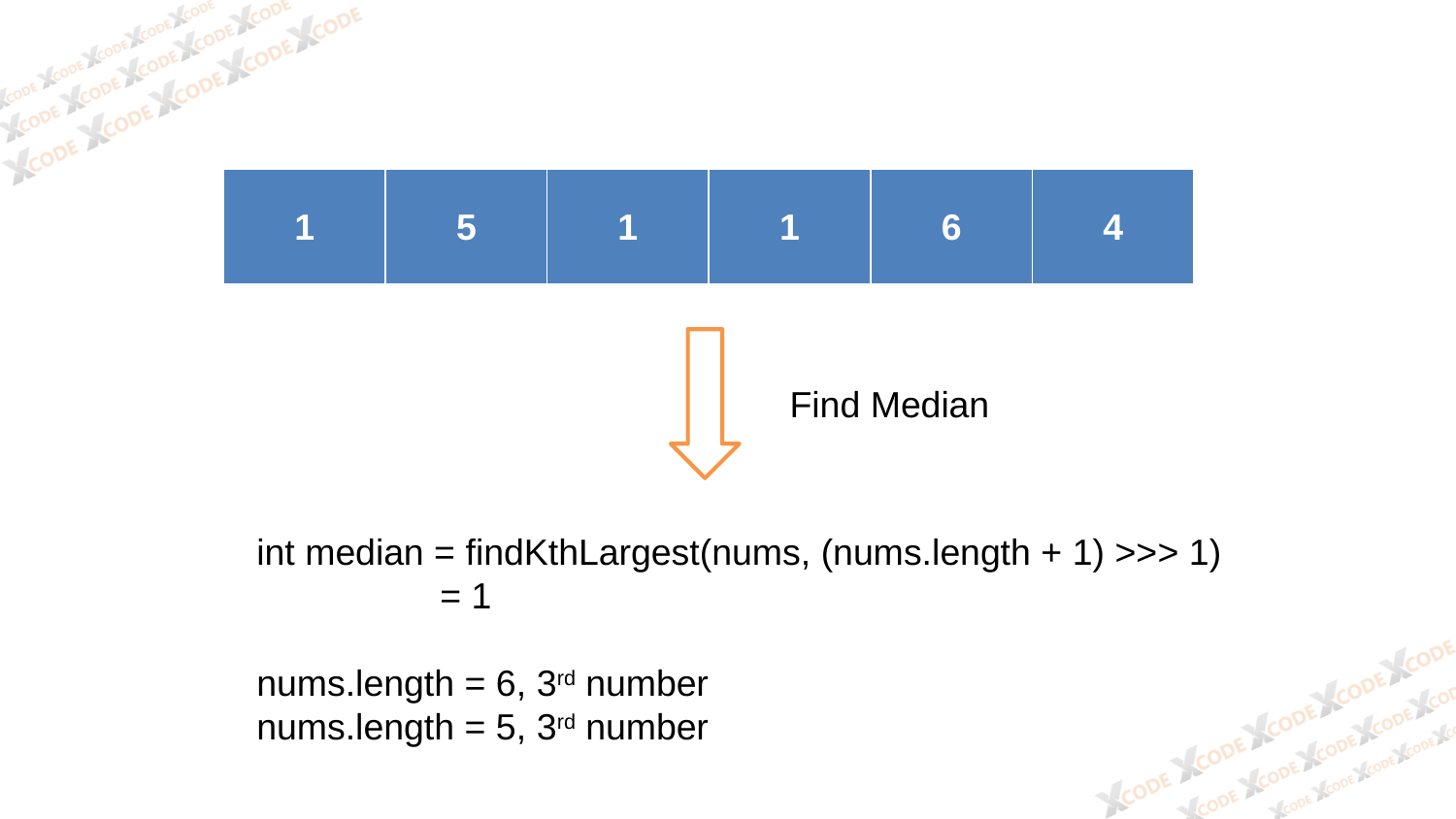

| 1 | 5 | 1 | 1 | 6 | 4 |
| --- | --- | --- | --- | --- | --- |

Find Median
int median = findKthLargest(nums, (nums.length + 1) >>> 1)
                  = 1

nums.length = 6, 3rd number
nums.length = 5, 3rd number